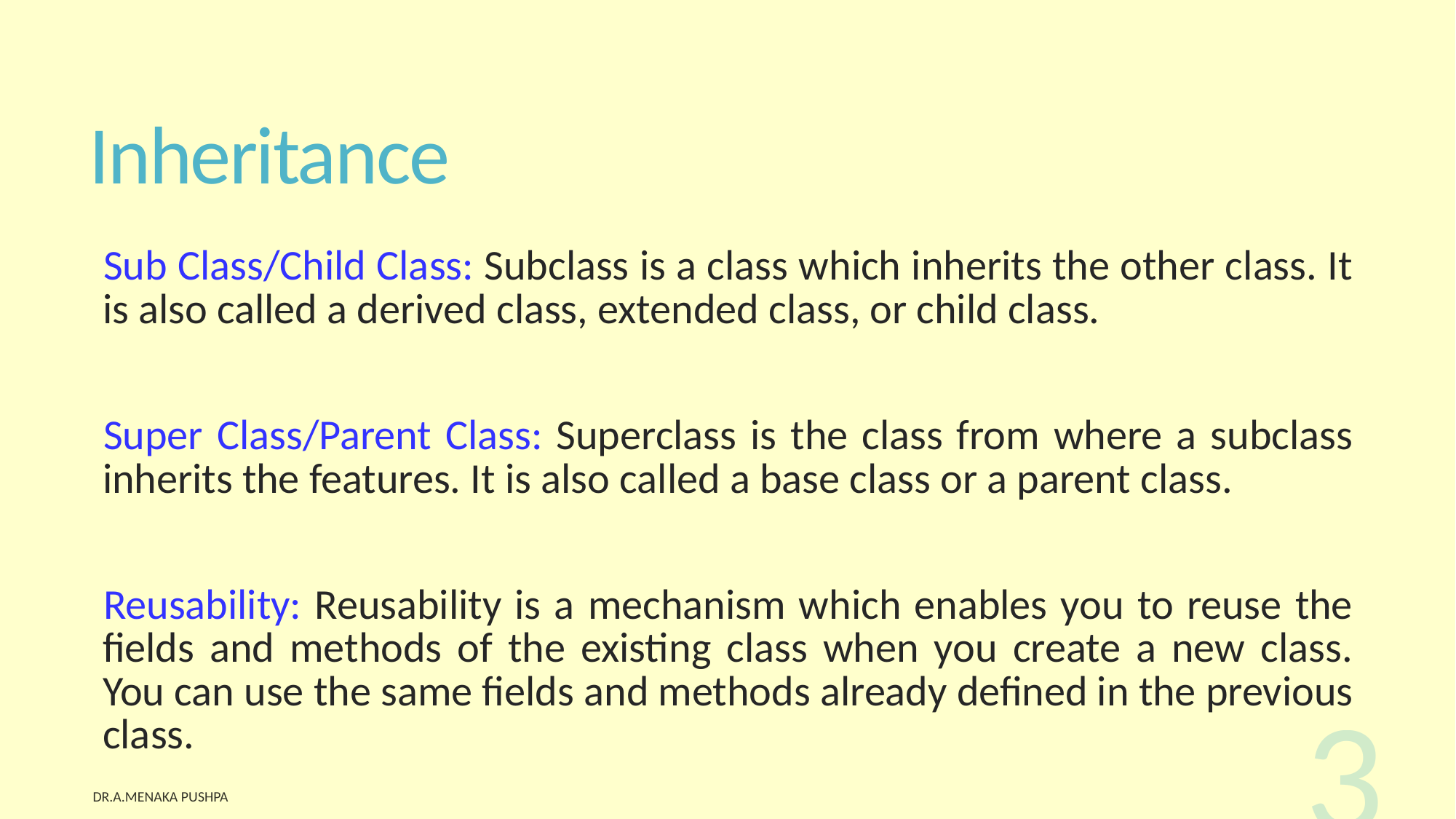

# Inheritance
Sub Class/Child Class: Subclass is a class which inherits the other class. It is also called a derived class, extended class, or child class.

Super Class/Parent Class: Superclass is the class from where a subclass inherits the features. It is also called a base class or a parent class.

Reusability: Reusability is a mechanism which enables you to reuse the fields and methods of the existing class when you create a new class. You can use the same fields and methods already defined in the previous class.

3
Dr.A.Menaka Pushpa